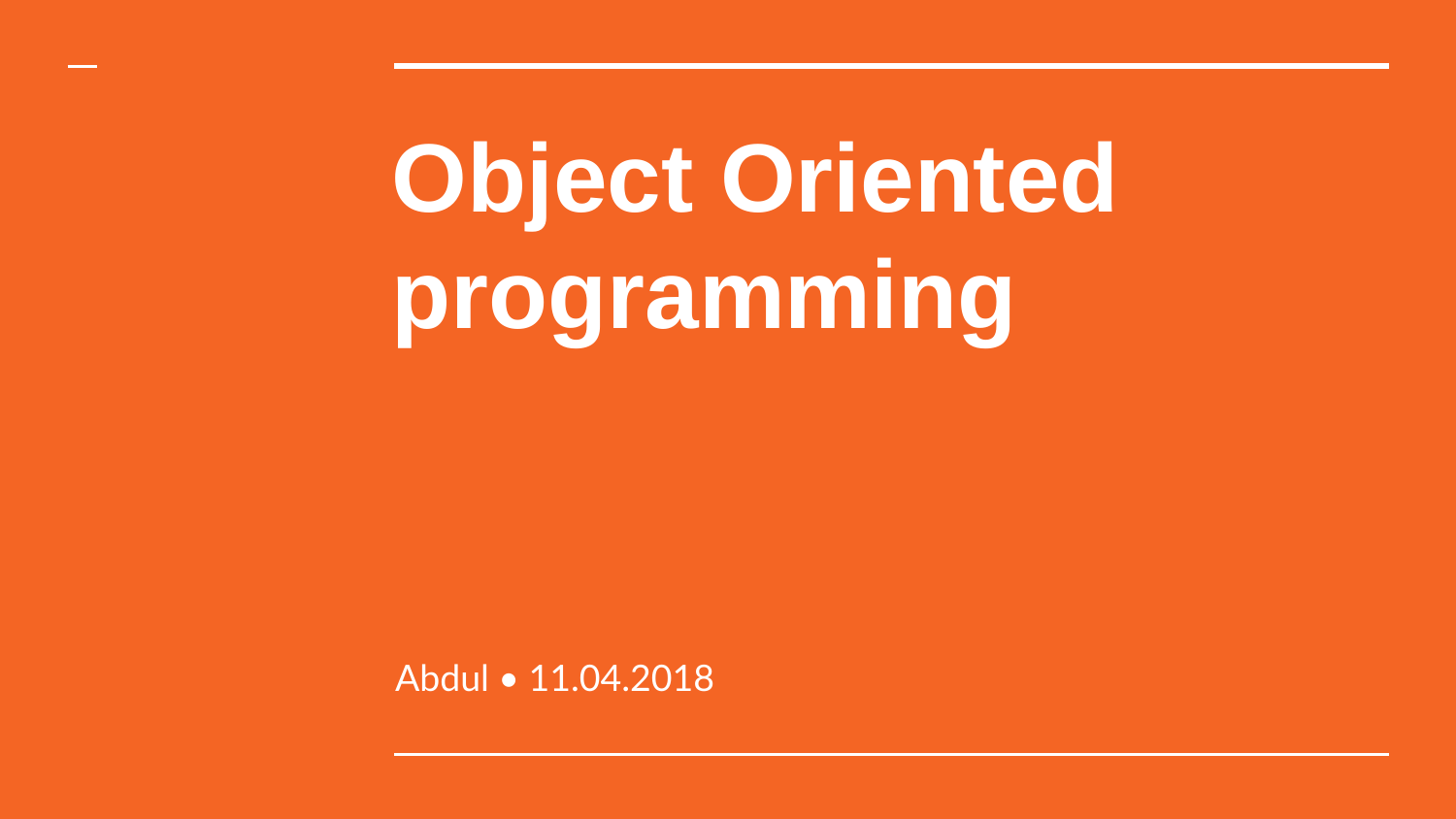

# Object Oriented programming
Abdul • 11.04.2018